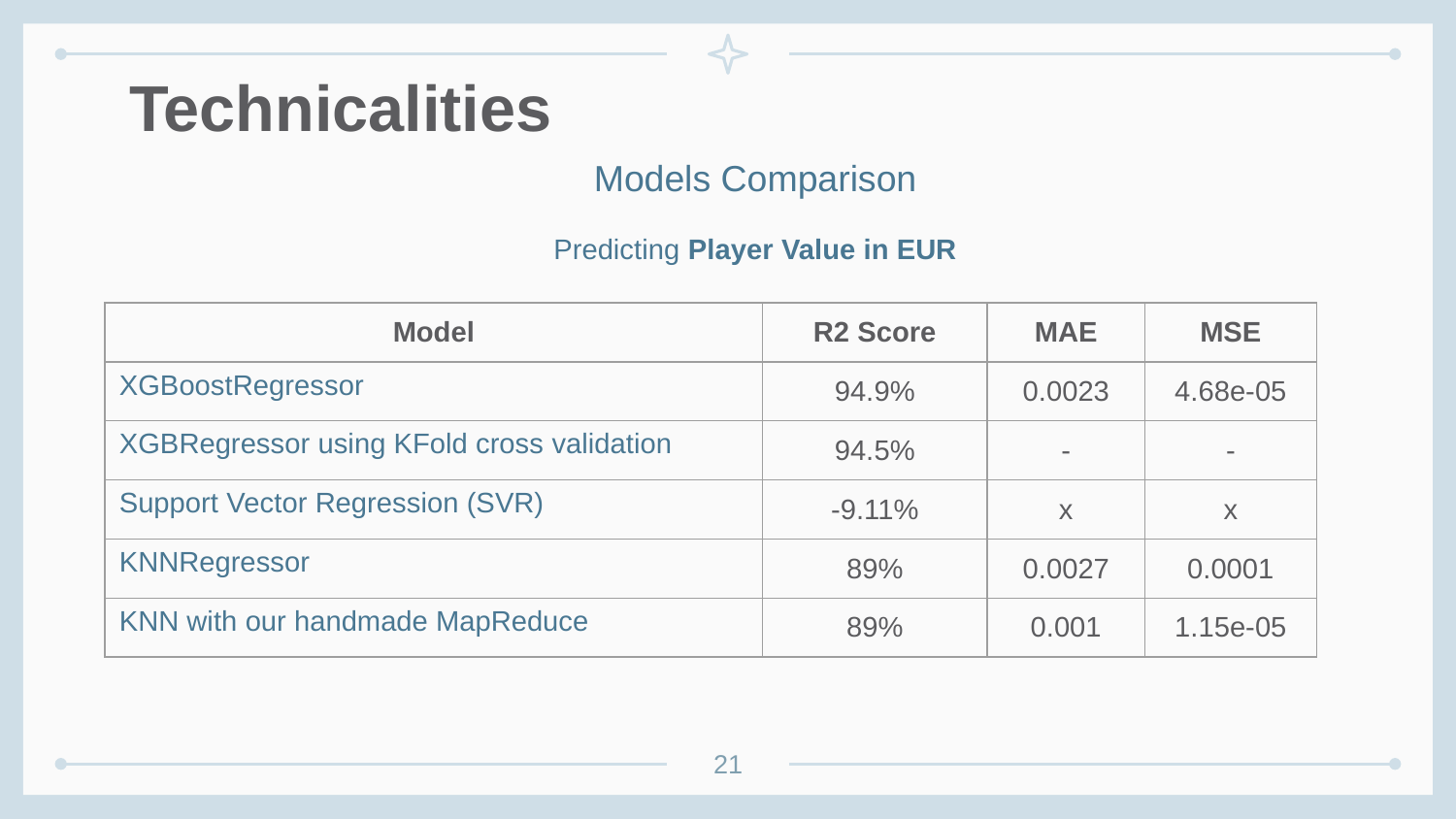

# Technicalities
Models Comparison
Predicting Player Value in EUR

| Model | R2 Score | MAE | MSE |
| --- | --- | --- | --- |
| XGBoostRegressor | 94.9% | 0.0023 | 4.68e-05 |
| XGBRegressor using KFold cross validation | 94.5% | - | - |
| Support Vector Regression (SVR) | -9.11% | x | x |
| KNNRegressor | 89% | 0.0027 | 0.0001 |
| KNN with our handmade MapReduce | 89% | 0.001 | 1.15e-05 |
21